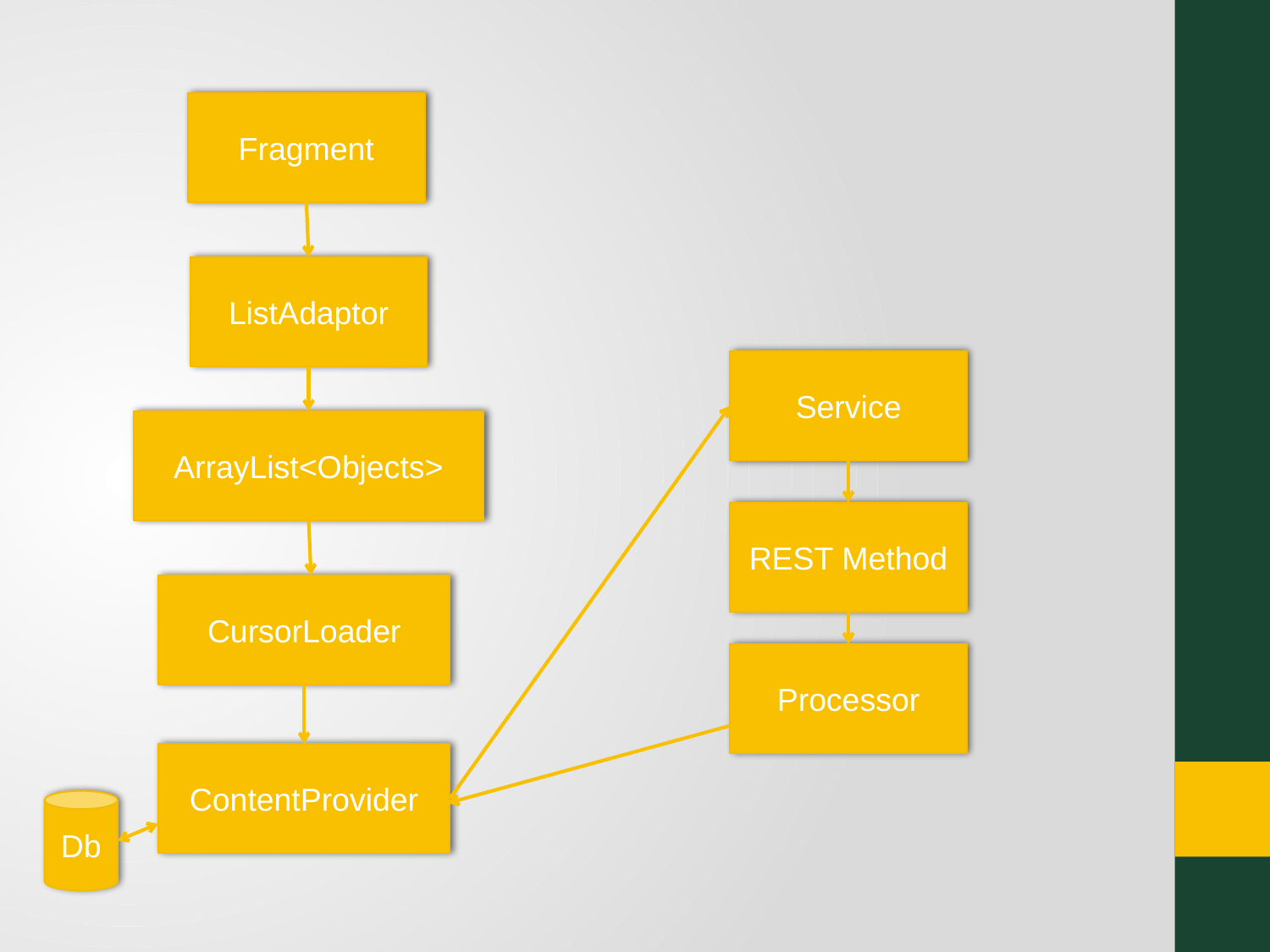

Fragment
ListAdaptor
Service
ArrayList<Objects>
REST Method
CursorLoader
Processor
ContentProvider
Db